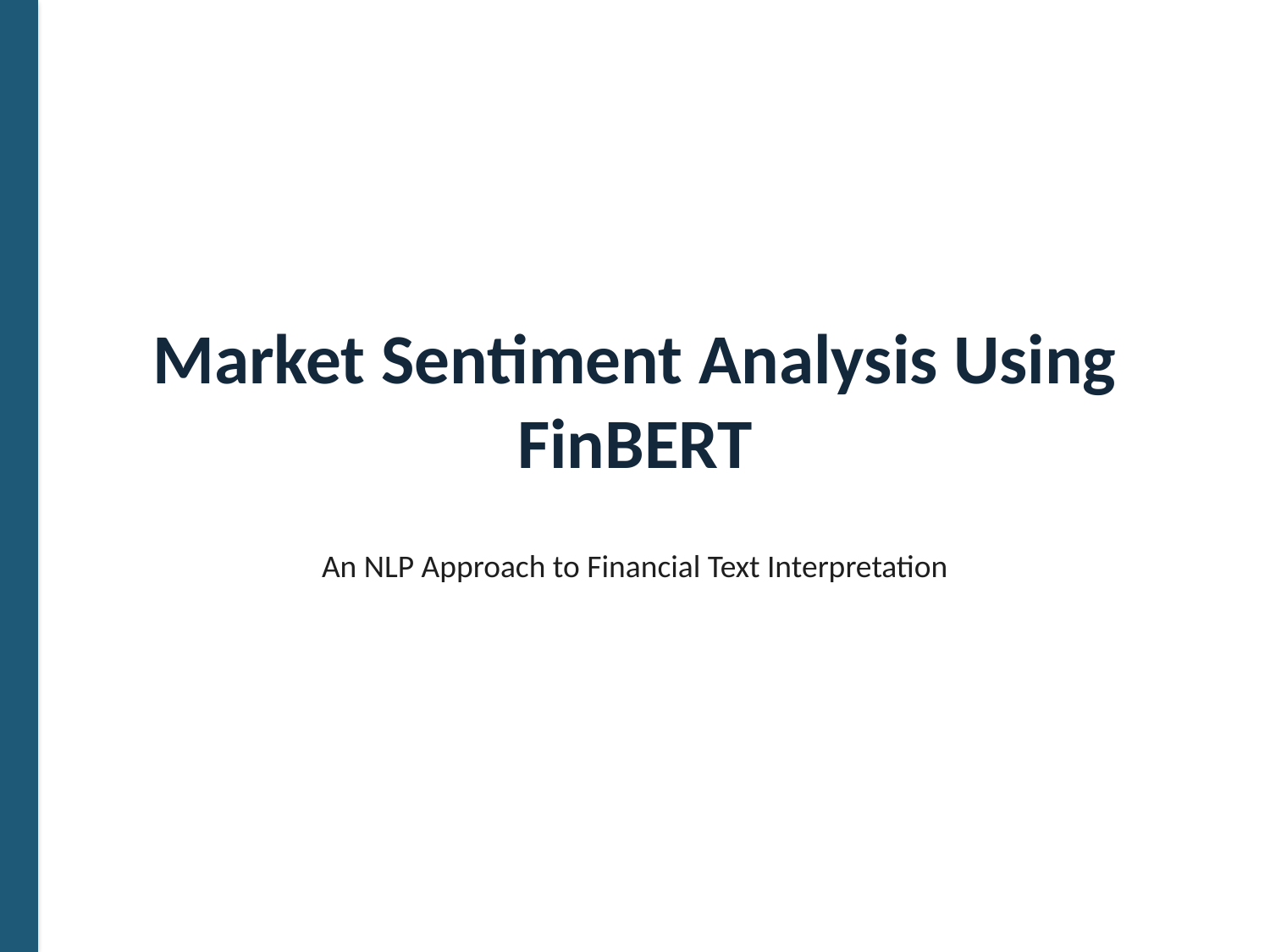

# Market Sentiment Analysis Using FinBERT
An NLP Approach to Financial Text Interpretation